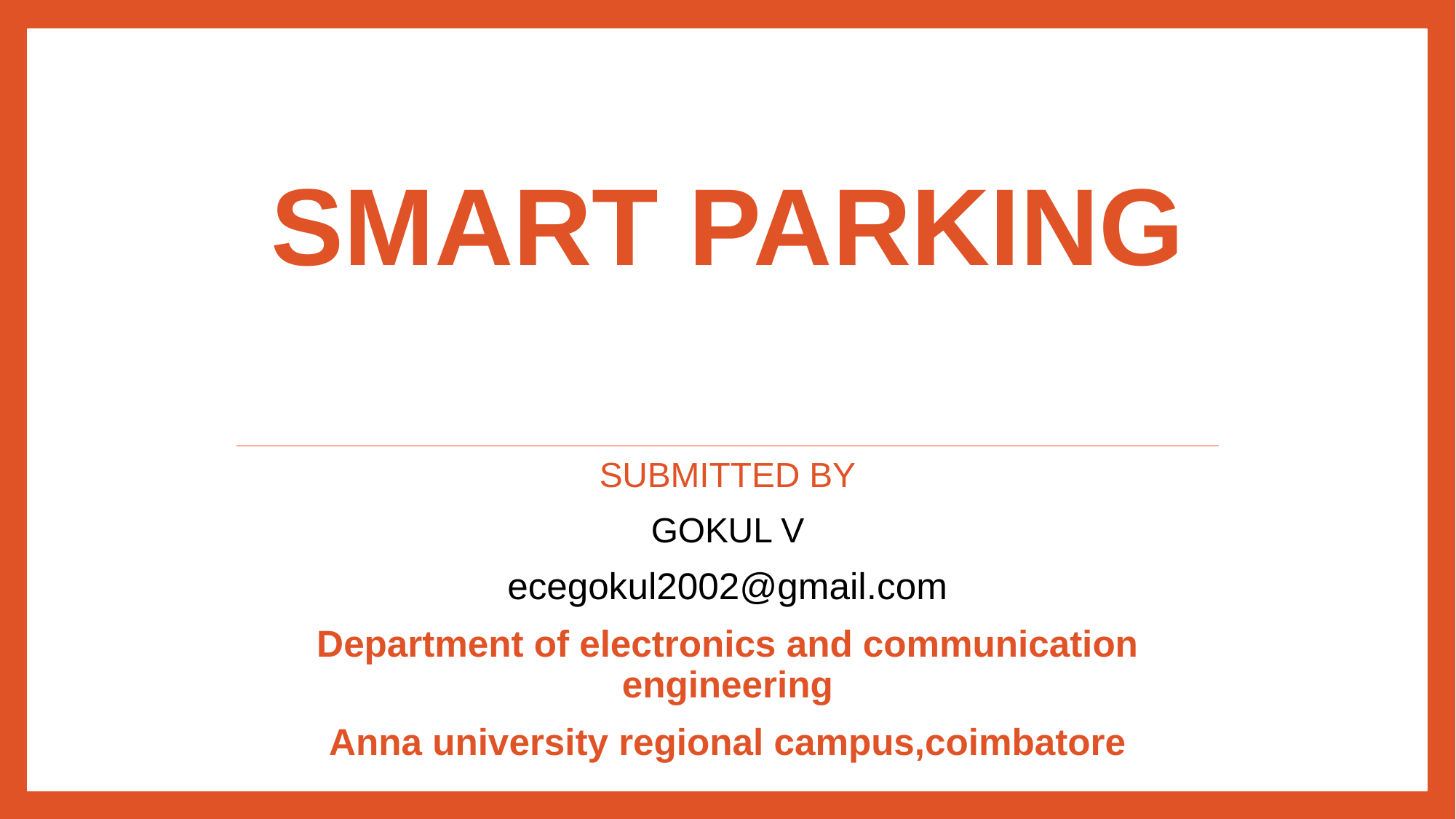

# Smart parking
SUBMITTED BY
GOKUL V
ecegokul2002@gmail.com
Department of electronics and communication engineering
Anna university regional campus,coimbatore